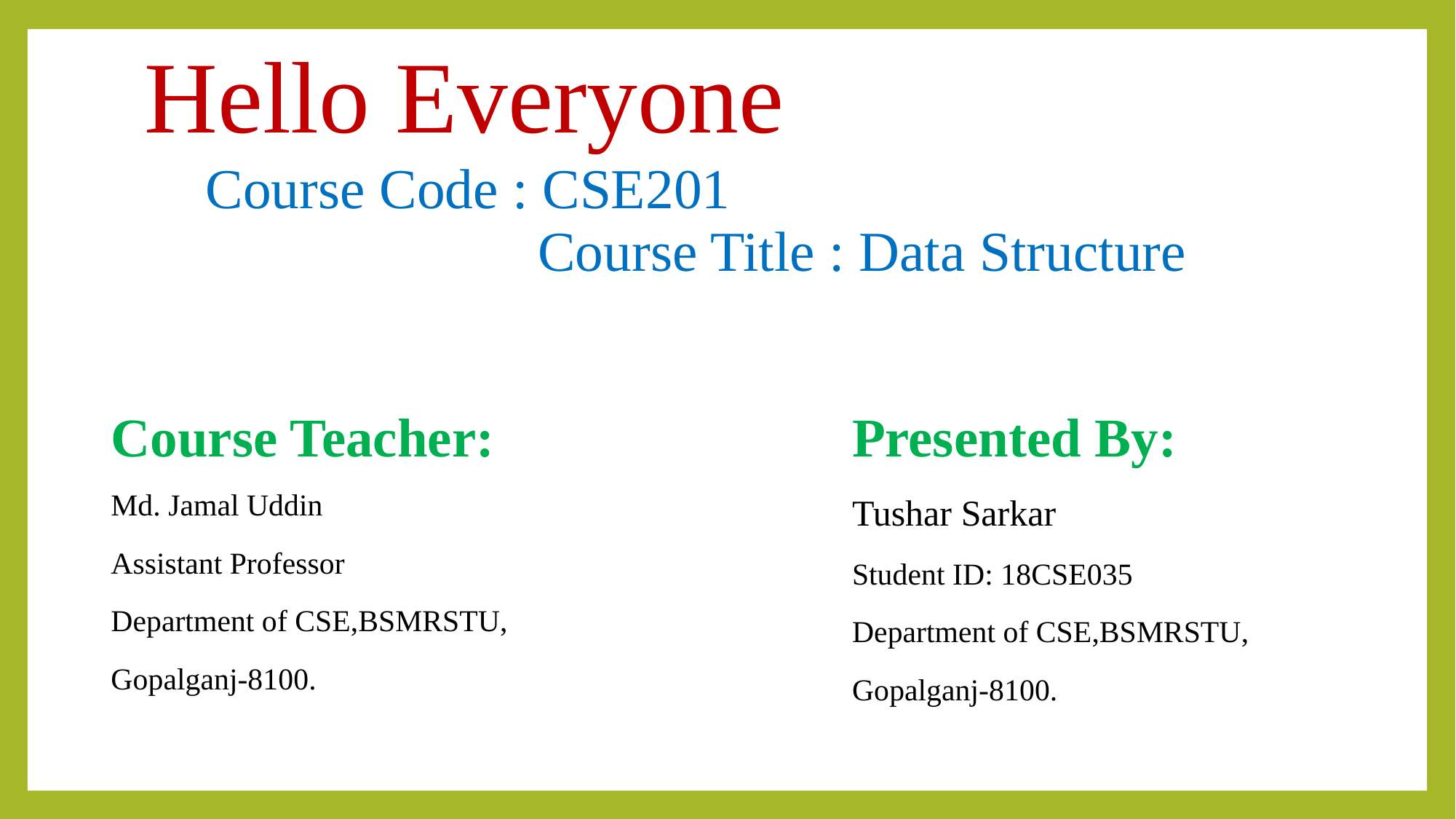

# Hello Everyone                                        Course Code : CSE201                                                             Course Title : Data Structure
Course Teacher:
Md. Jamal Uddin
Assistant Professor
Department of CSE,BSMRSTU,
Gopalganj-8100.

Presented By:
Tushar Sarkar
Student ID: 18CSE035
Department of CSE,BSMRSTU,
Gopalganj-8100.